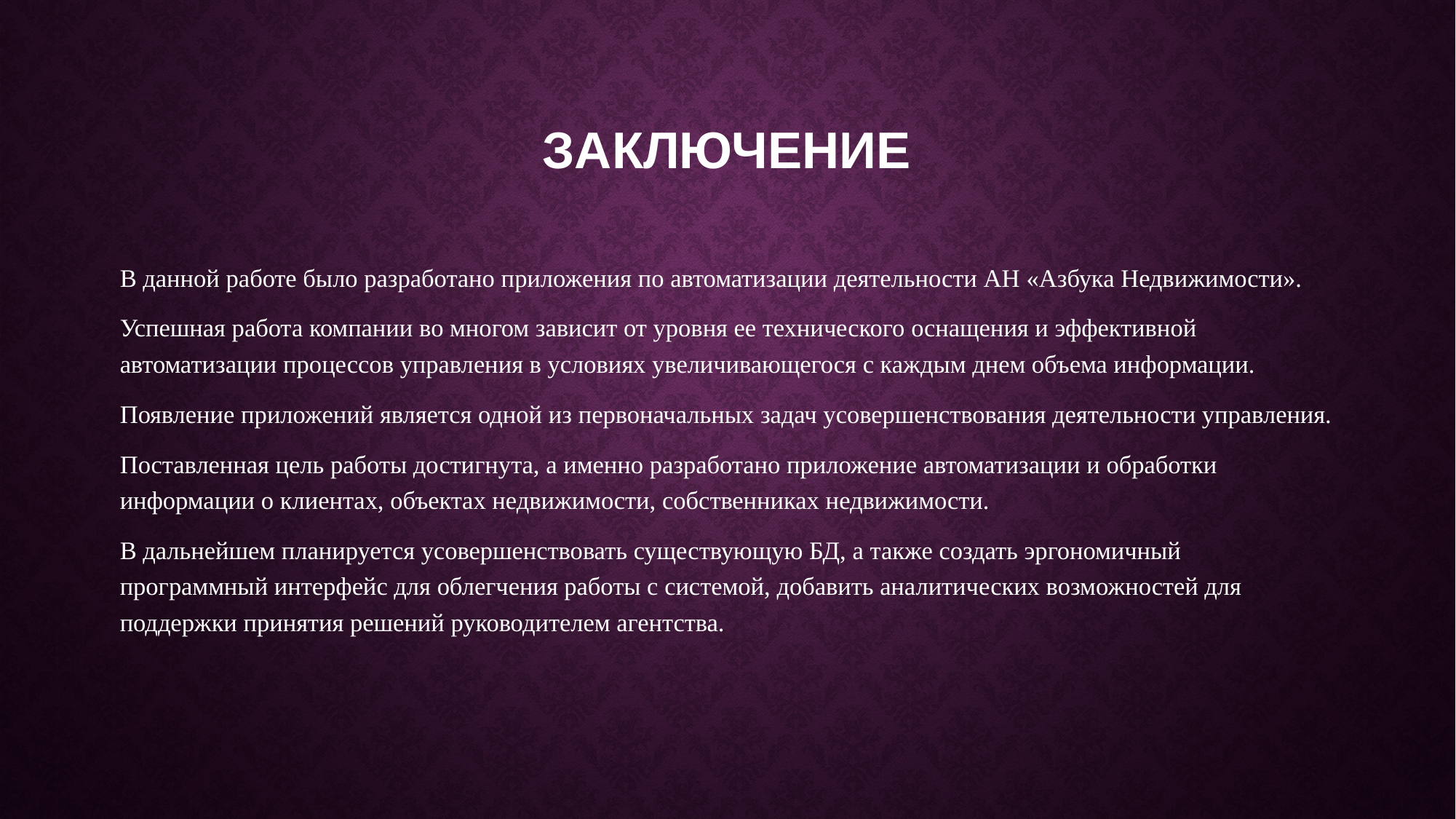

# заключение
В данной работе было разработано приложения по автоматизации деятельности АН «Азбука Недвижимости».
Успешная работа компании во многом зависит от уровня ее технического оснащения и эффективной автоматизации процессов управления в условиях увеличивающегося с каждым днем объема информации.
Появление приложений является одной из первоначальных задач усовершенствования деятельности управления.
Поставленная цель работы достигнута, а именно разработано приложение автоматизации и обработки информации о клиентах, объектах недвижимости, собственниках недвижимости.
В дальнейшем планируется усовершенствовать существующую БД, а также создать эргономичный программный интерфейс для облегчения работы с системой, добавить аналитических возможностей для поддержки принятия решений руководителем агентства.